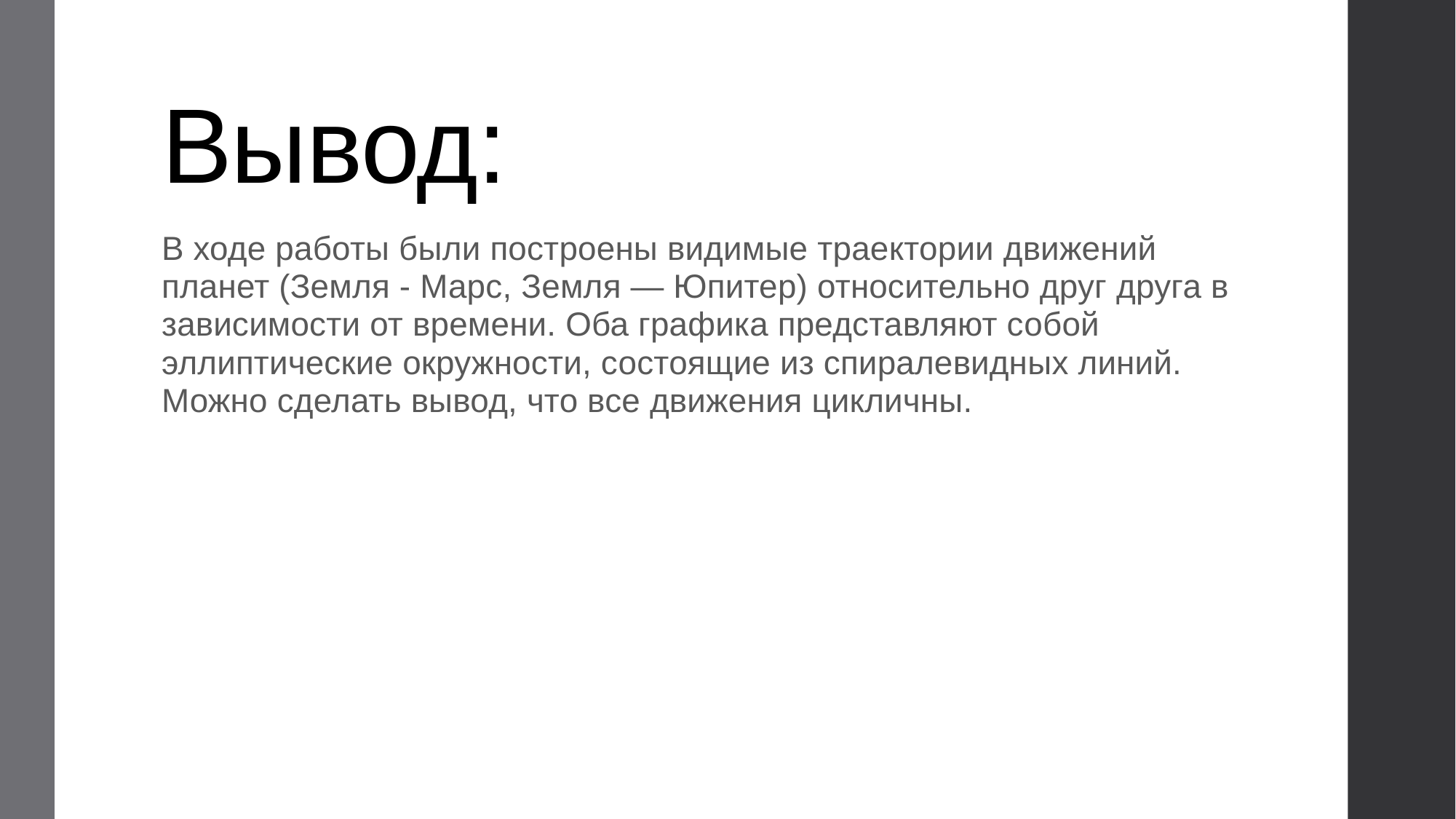

# Вывод:
В ходе работы были построены видимые траектории движений планет (Земля - Марс, Земля — Юпитер) относительно друг друга в зависимости от времени. Оба графика представляют собой эллиптические окружности, состоящие из спиралевидных линий. Можно сделать вывод, что все движения цикличны.